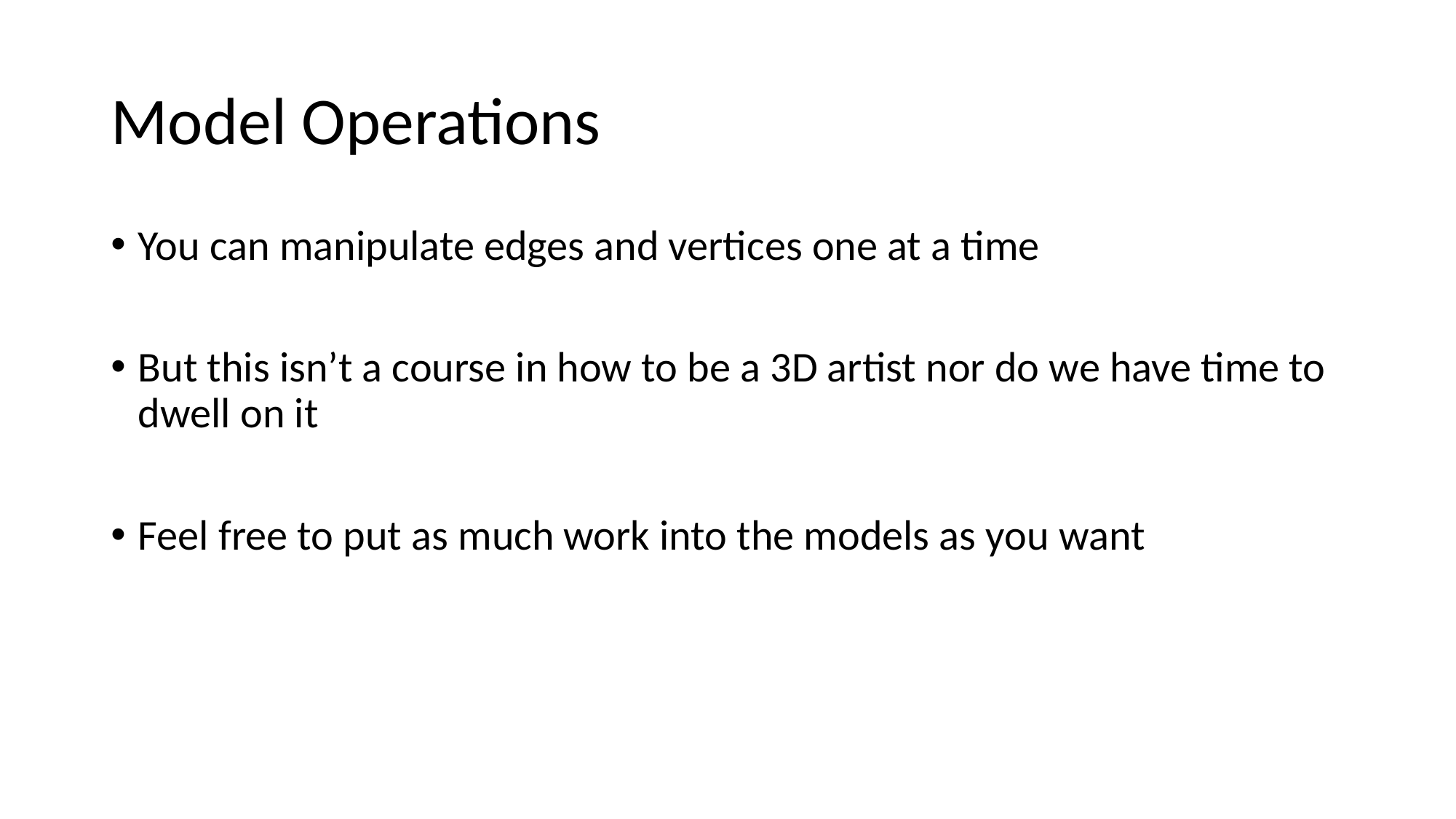

# Model Operations
You can manipulate edges and vertices one at a time

But this isn’t a course in how to be a 3D artist nor do we have time to dwell on it

Feel free to put as much work into the models as you want